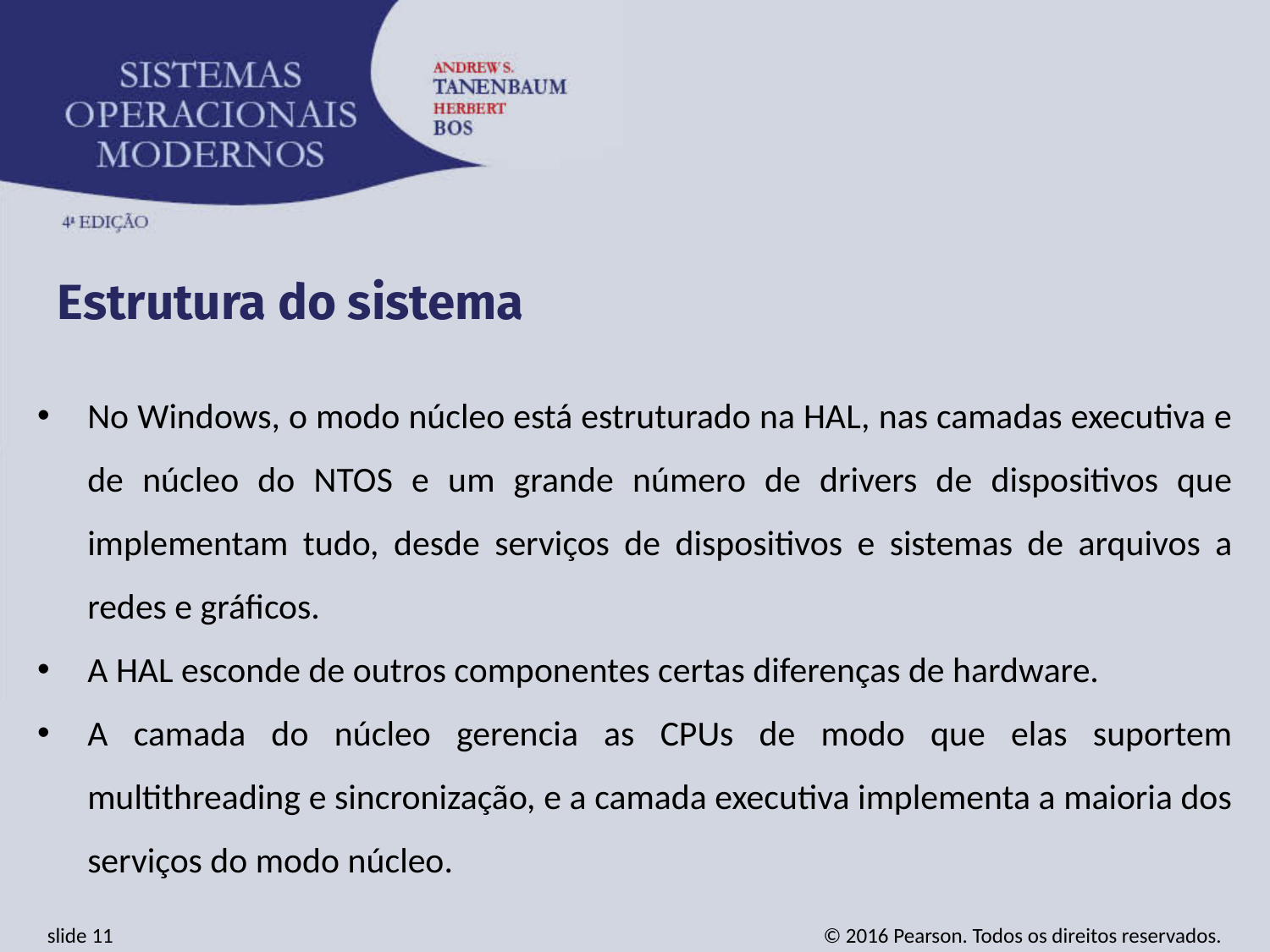

Estrutura do sistema
No Windows, o modo núcleo está estruturado na HAL, nas camadas executiva e de núcleo do NTOS e um grande número de drivers de dispositivos que implementam tudo, desde serviços de dispositivos e sistemas de arquivos a redes e gráficos.
A HAL esconde de outros componentes certas diferenças de hardware.
A camada do núcleo gerencia as CPUs de modo que elas suportem multithreading e sincronização, e a camada executiva implementa a maioria dos serviços do modo núcleo.